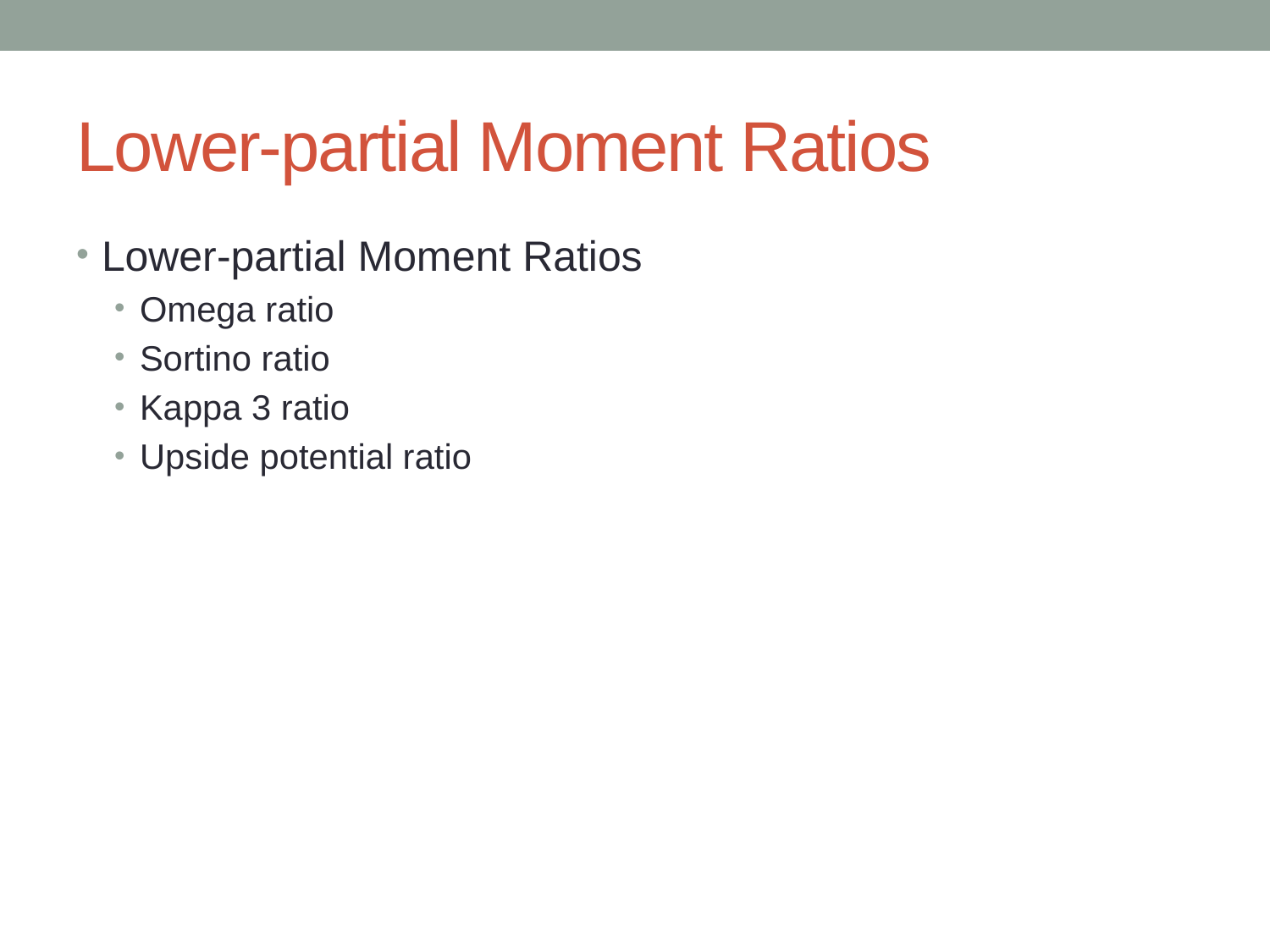

# Lower-partial Moment Ratios
Lower-partial Moment Ratios
Omega ratio
Sortino ratio
Kappa 3 ratio
Upside potential ratio